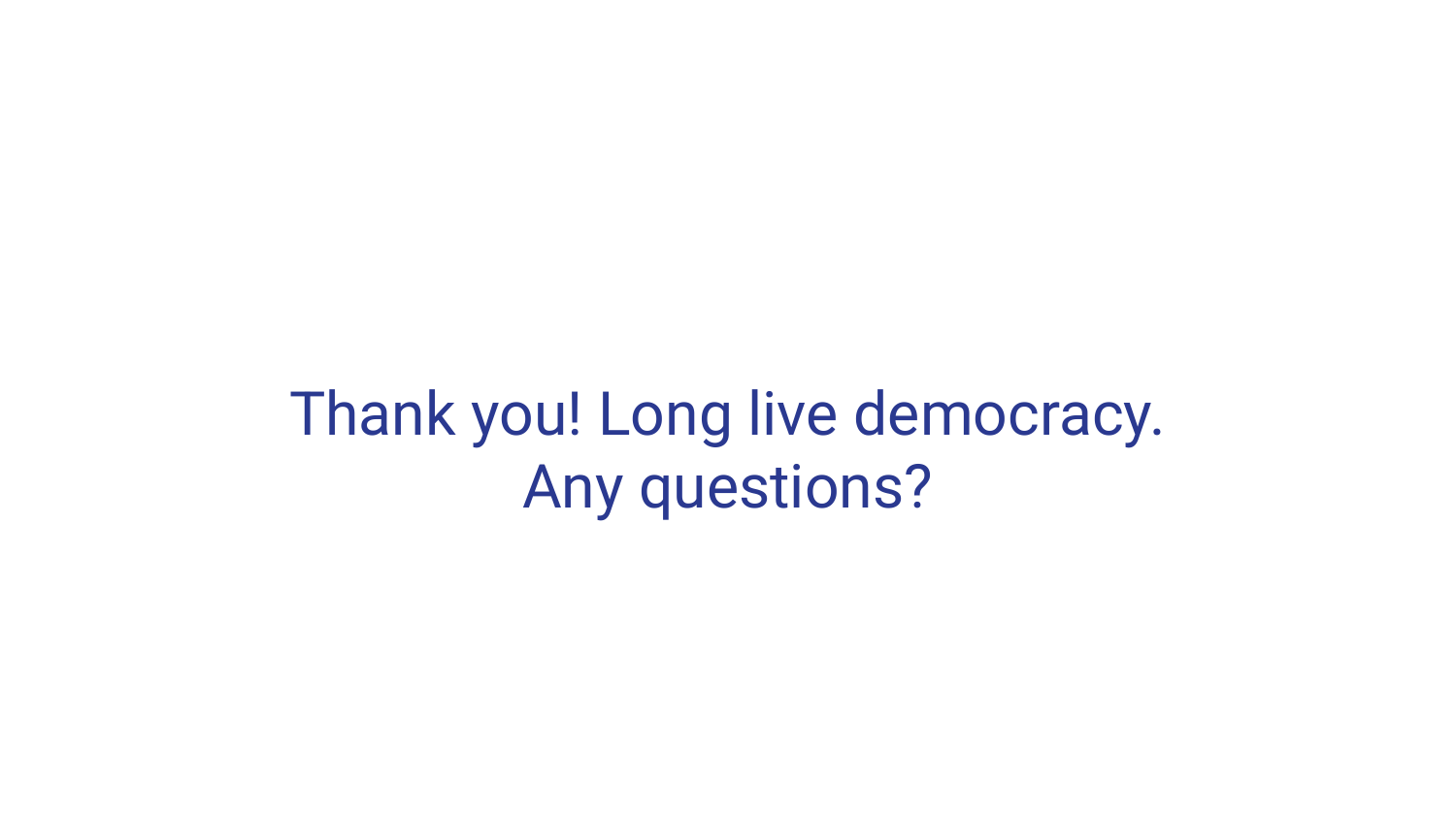

# Thank you! Long live democracy.
Any questions?